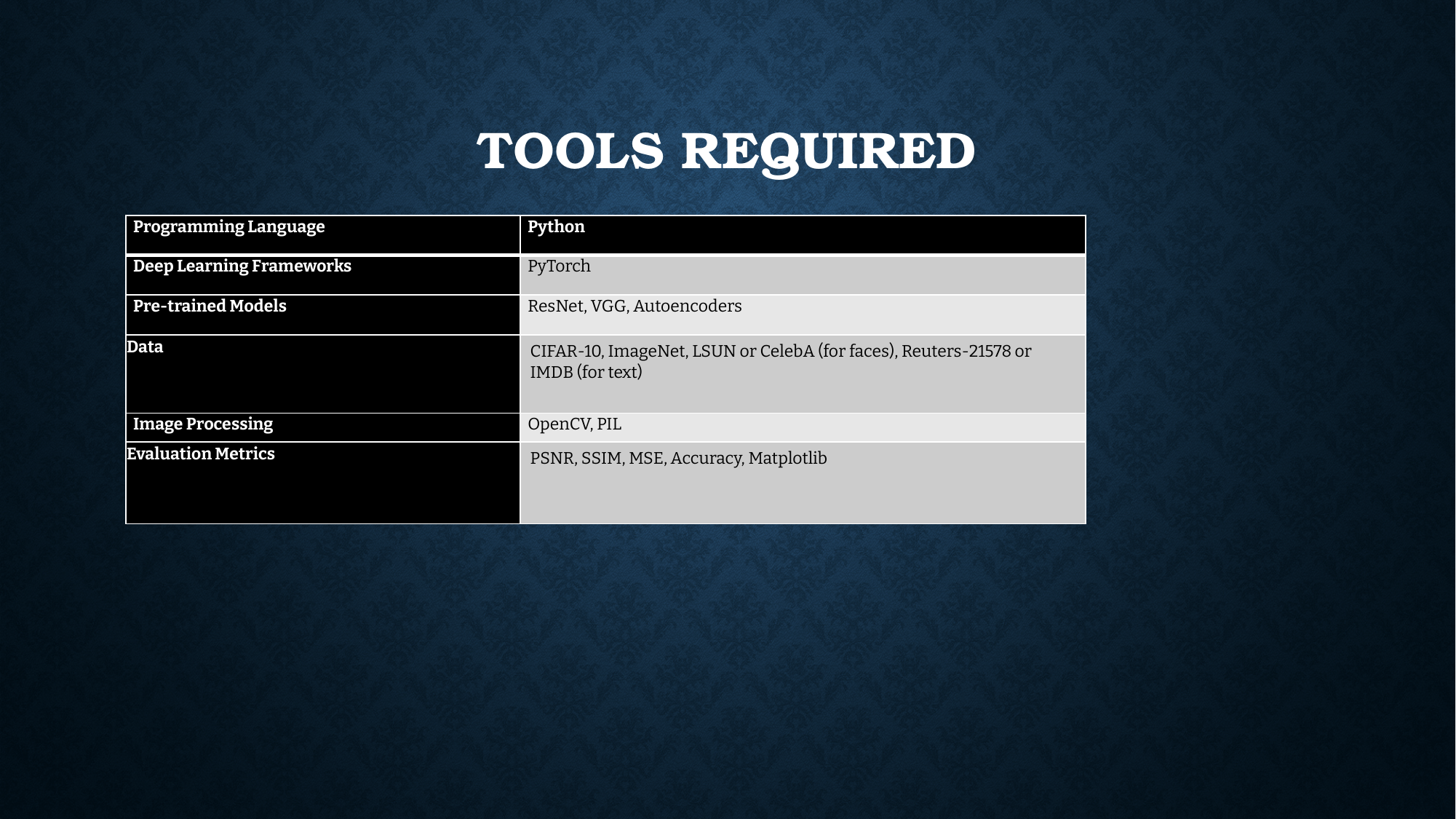

# Tools Required
| Programming Language | Python |
| --- | --- |
| Deep Learning Frameworks | PyTorch |
| Pre-trained Models | ResNet, VGG, Autoencoders |
| Data | CIFAR-10, ImageNet, LSUN or CelebA (for faces), Reuters-21578 or IMDB (for text) |
| Image Processing | OpenCV, PIL |
| Evaluation Metrics | PSNR, SSIM, MSE, Accuracy, Matplotlib |